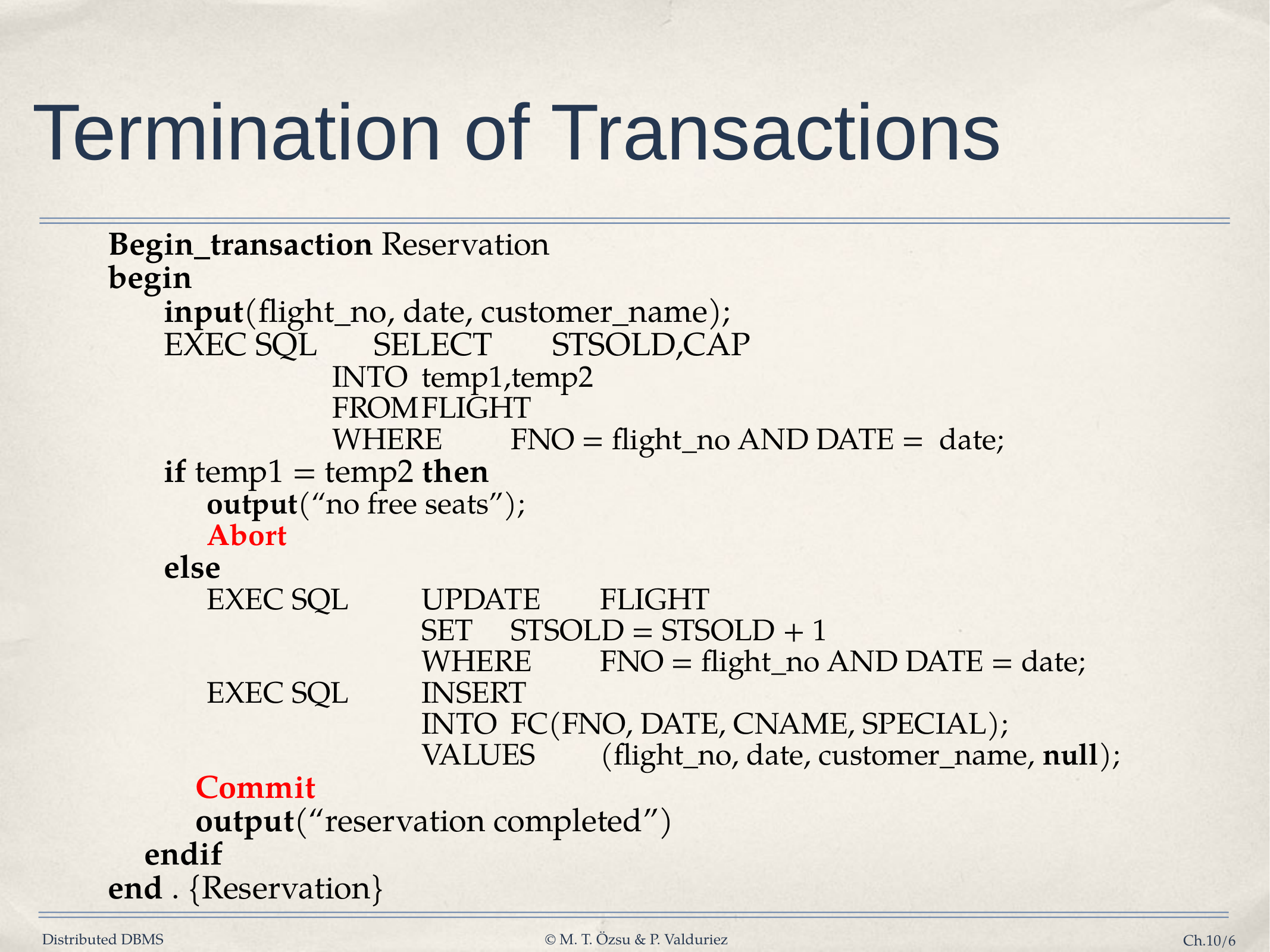

# Termination of Transactions
Begin_transaction Reservation
begin
input(flight_no, date, customer_name);
EXEC SQL	SELECT 	STSOLD,CAP
		INTO	temp1,temp2
		FROM	FLIGHT
		WHERE	FNO = flight_no AND DATE =  date;
if temp1 = temp2 then
output(“no free seats”);
Abort
else
EXEC SQL	UPDATE	FLIGHT
			SET	STSOLD = STSOLD + 1
			WHERE	FNO = flight_no AND DATE = date;
EXEC SQL	INSERT
			INTO	FC(FNO, DATE, CNAME, SPECIAL);
			VALUES	(flight_no, date, customer_name, null);
	Commit
	output(“reservation completed”)
	endif
end . {Reservation}